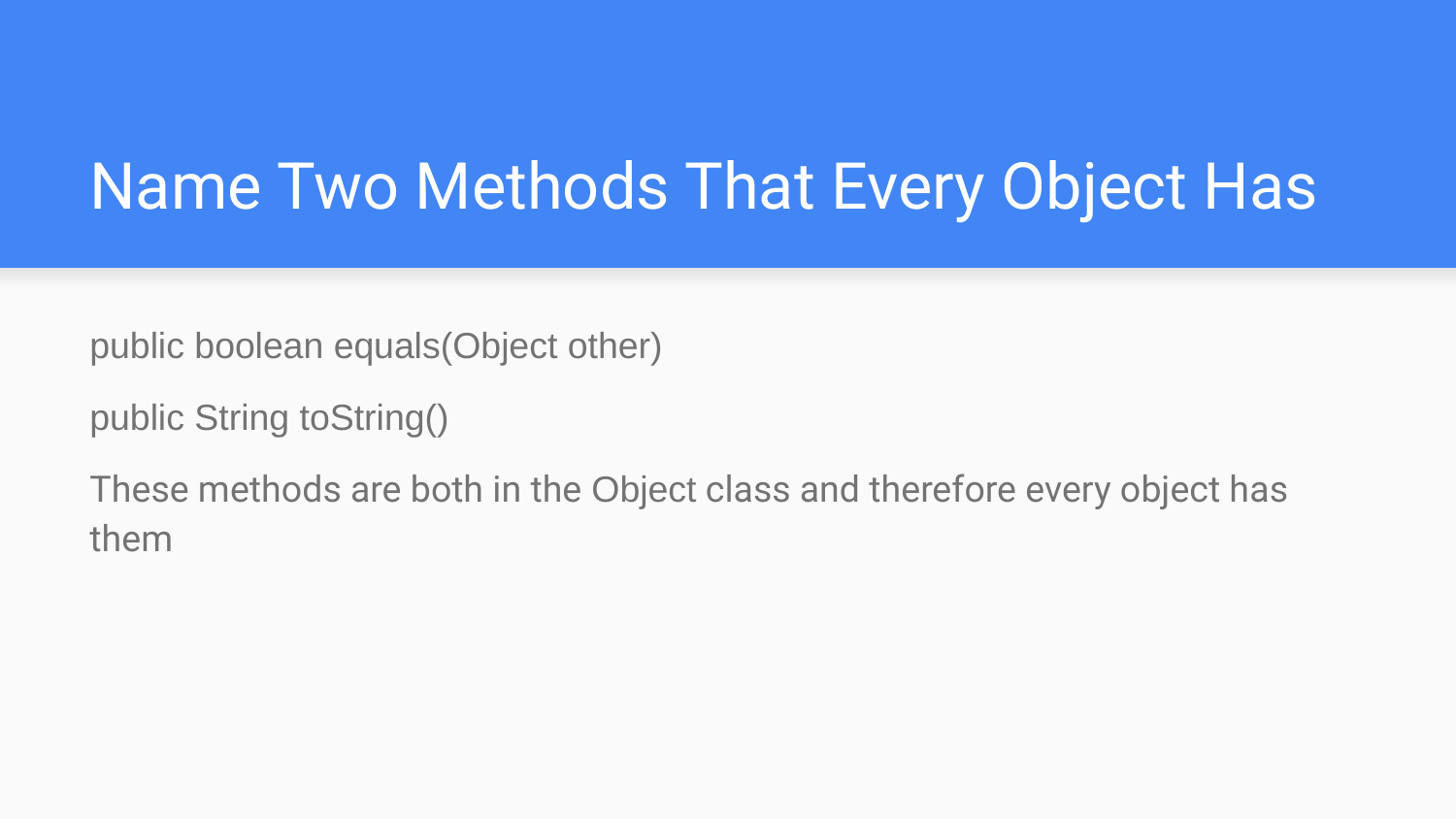

# Name Two Methods That Every Object Has
public boolean equals(Object other)
public String toString()
These methods are both in the Object class and therefore every object has them